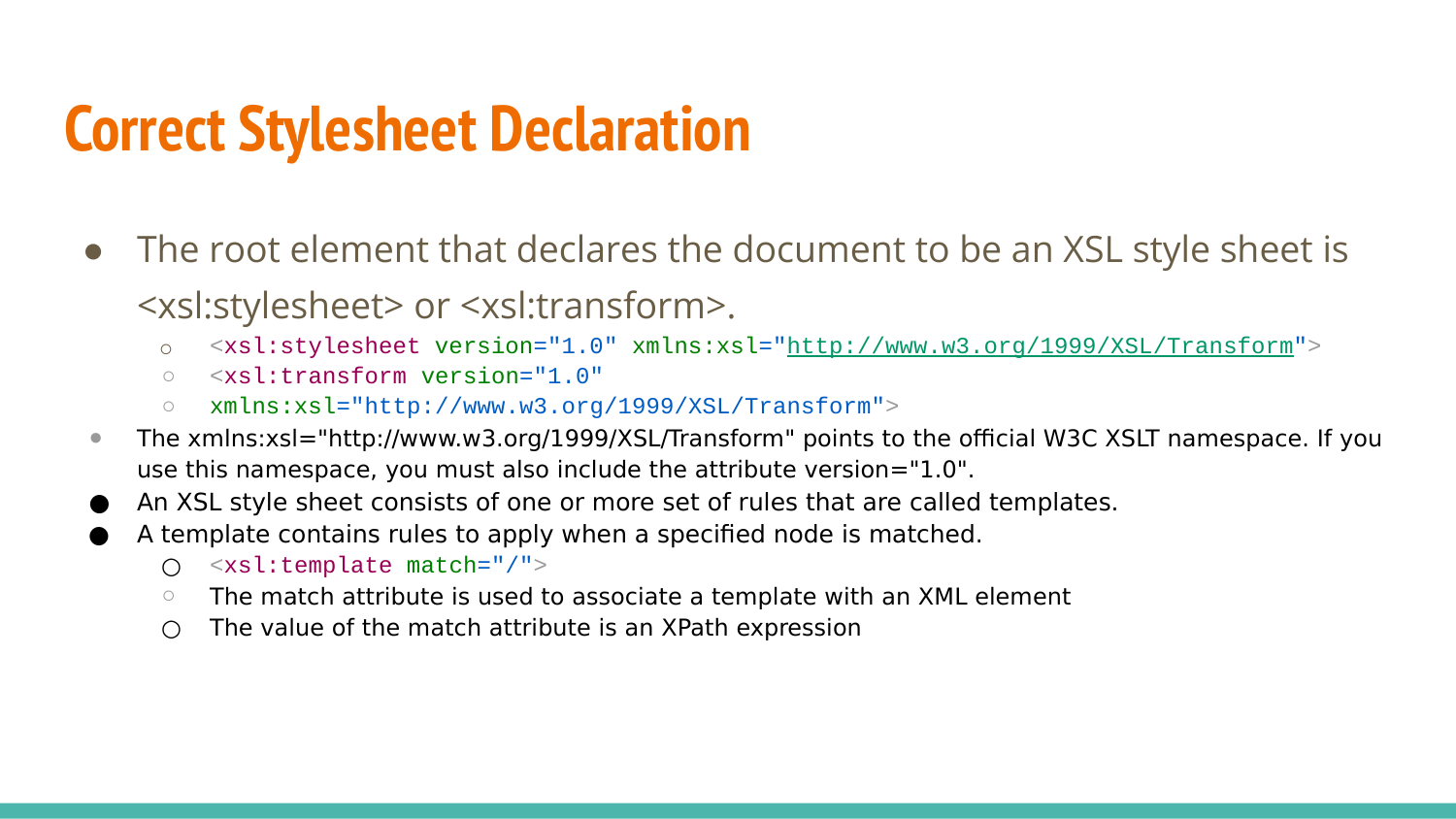

# Correct Stylesheet Declaration
The root element that declares the document to be an XSL style sheet is <xsl:stylesheet> or <xsl:transform>.
<xsl:stylesheet version="1.0" xmlns:xsl="http://www.w3.org/1999/XSL/Transform">
<xsl:transform version="1.0"
xmlns:xsl="http://www.w3.org/1999/XSL/Transform">
The xmlns:xsl="http://www.w3.org/1999/XSL/Transform" points to the official W3C XSLT namespace. If you use this namespace, you must also include the attribute version="1.0".
An XSL style sheet consists of one or more set of rules that are called templates.
A template contains rules to apply when a specified node is matched.
<xsl:template match="/">
The match attribute is used to associate a template with an XML element
The value of the match attribute is an XPath expression